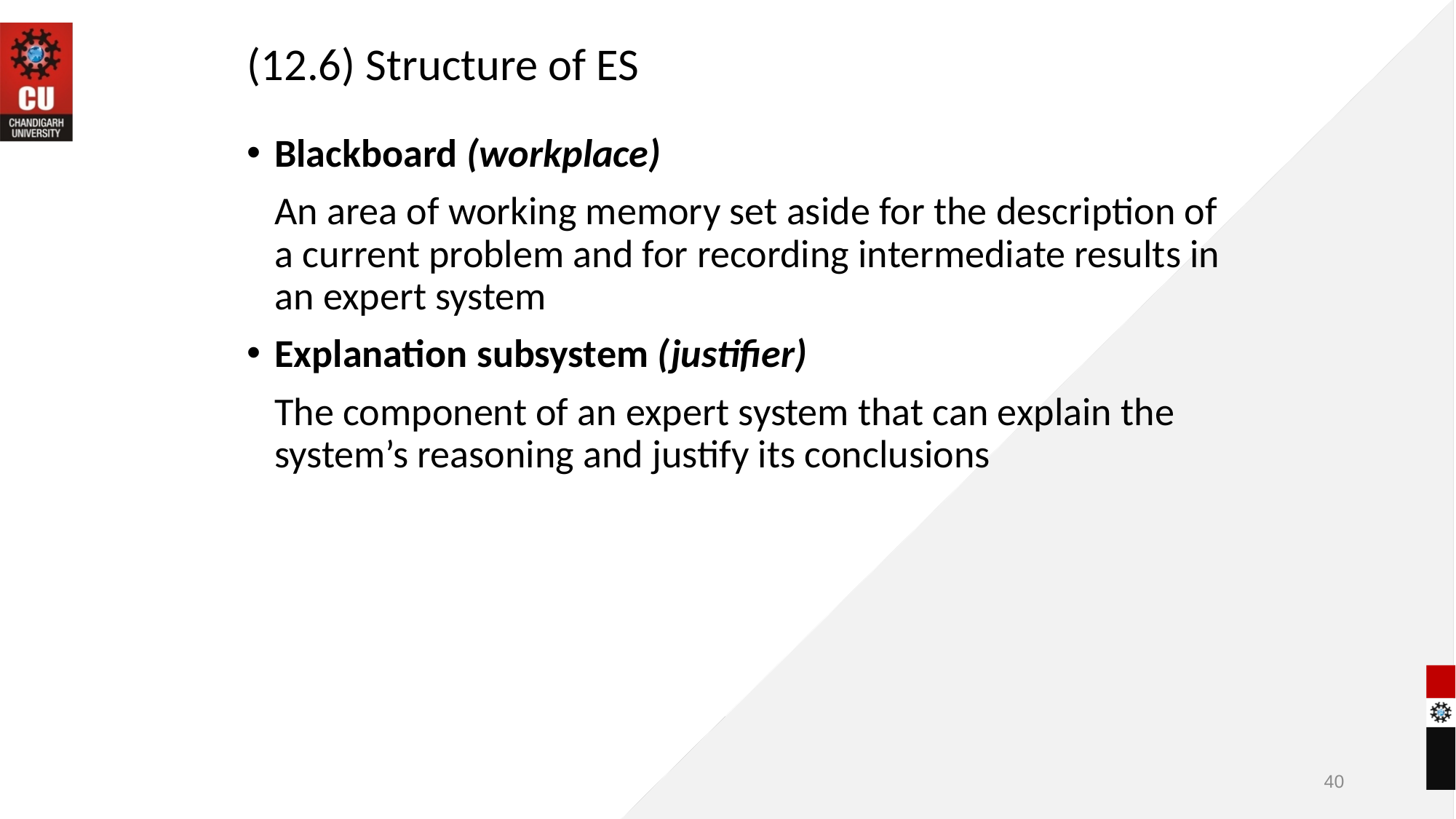

# (12.6) Structure of ES
Blackboard (workplace)
	An area of working memory set aside for the description of a current problem and for recording intermediate results in an expert system
Explanation subsystem (justifier)
	The component of an expert system that can explain the system’s reasoning and justify its conclusions
40